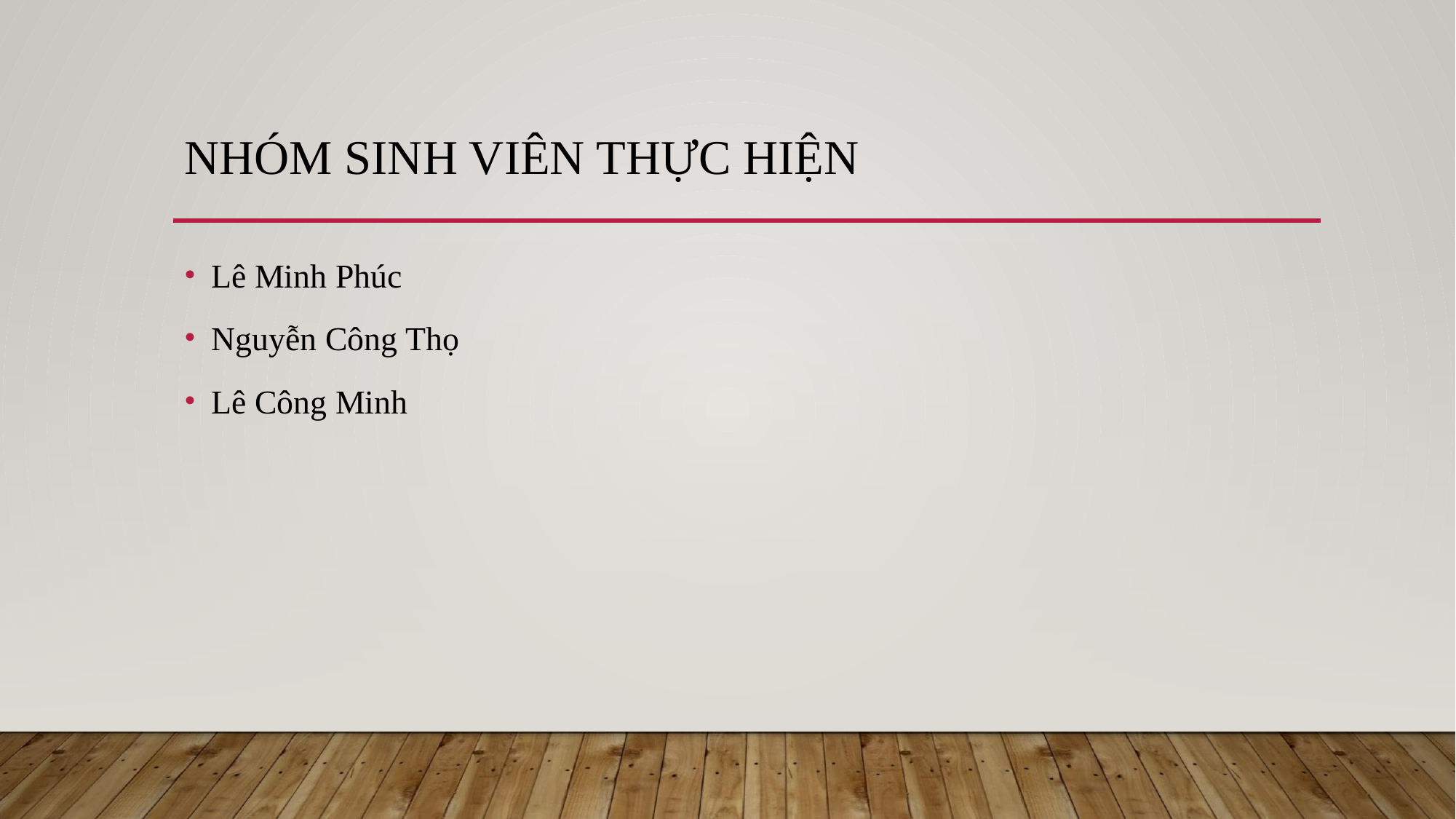

# NHÓM SINH VIÊN THỰC HIỆN
Lê Minh Phúc
Nguyễn Công Thọ
Lê Công Minh